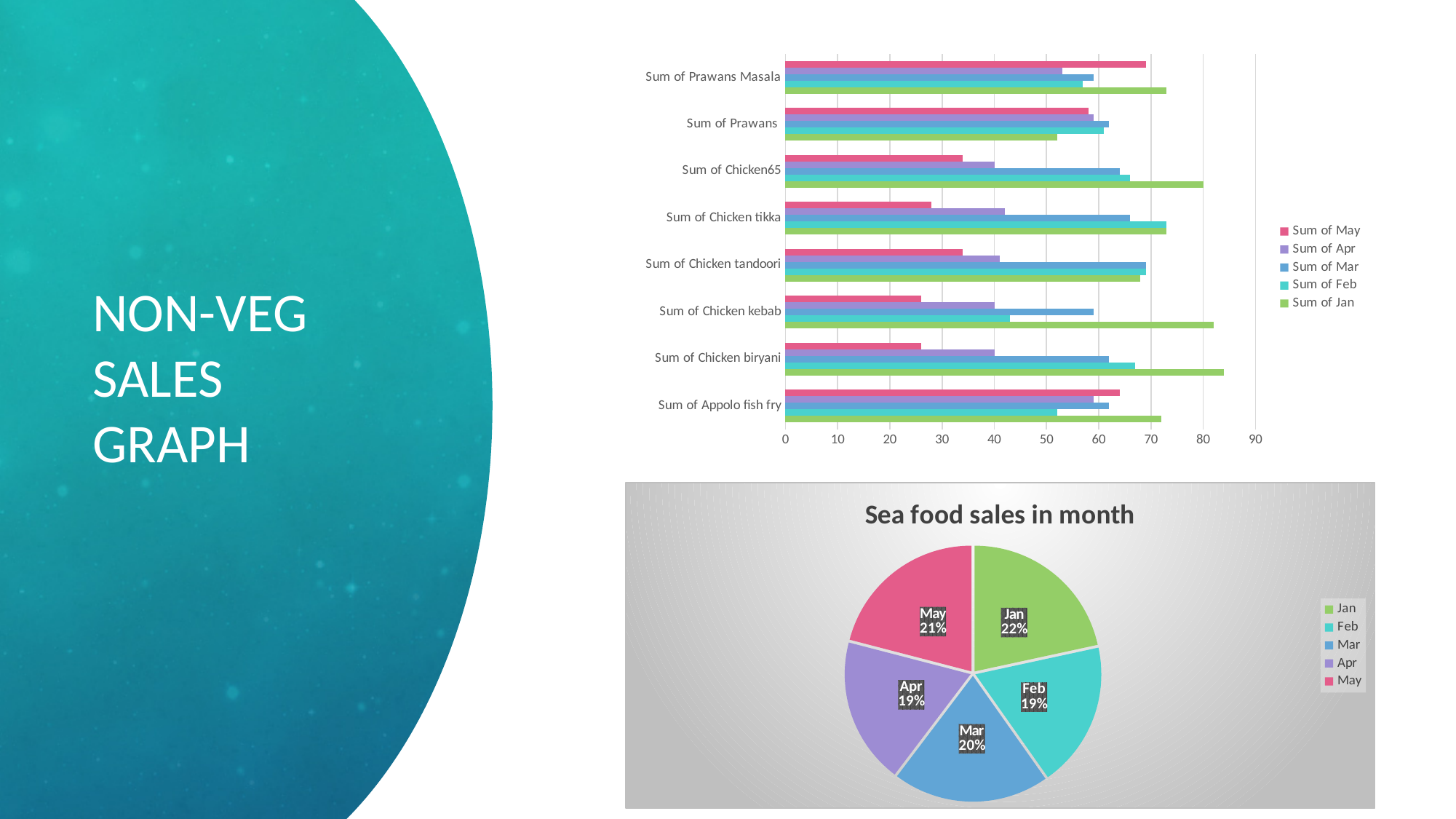

### Chart

| Category | Sum of Jan | Sum of Feb | Sum of Mar | Sum of Apr | Sum of May |
|---|---|---|---|---|---|
| Sum of Appolo fish fry | 72.0 | 52.0 | 62.0 | 59.0 | 64.0 |
| Sum of Chicken biryani | 84.0 | 67.0 | 62.0 | 40.0 | 26.0 |
| Sum of Chicken kebab | 82.0 | 43.0 | 59.0 | 40.0 | 26.0 |
| Sum of Chicken tandoori | 68.0 | 69.0 | 69.0 | 41.0 | 34.0 |
| Sum of Chicken tikka | 73.0 | 73.0 | 66.0 | 42.0 | 28.0 |
| Sum of Chicken65 | 80.0 | 66.0 | 64.0 | 40.0 | 34.0 |
| Sum of Prawans  | 52.0 | 61.0 | 62.0 | 59.0 | 58.0 |
| Sum of Prawans Masala | 73.0 | 57.0 | 59.0 | 53.0 | 69.0 |
# Non-Veg sales graph

### Chart: Sea food sales in month

| Category |  |
|---|---|
| Jan | 197.0 |
| Feb | 170.0 |
| Mar | 183.0 |
| Apr | 171.0 |
| May | 191.0 |